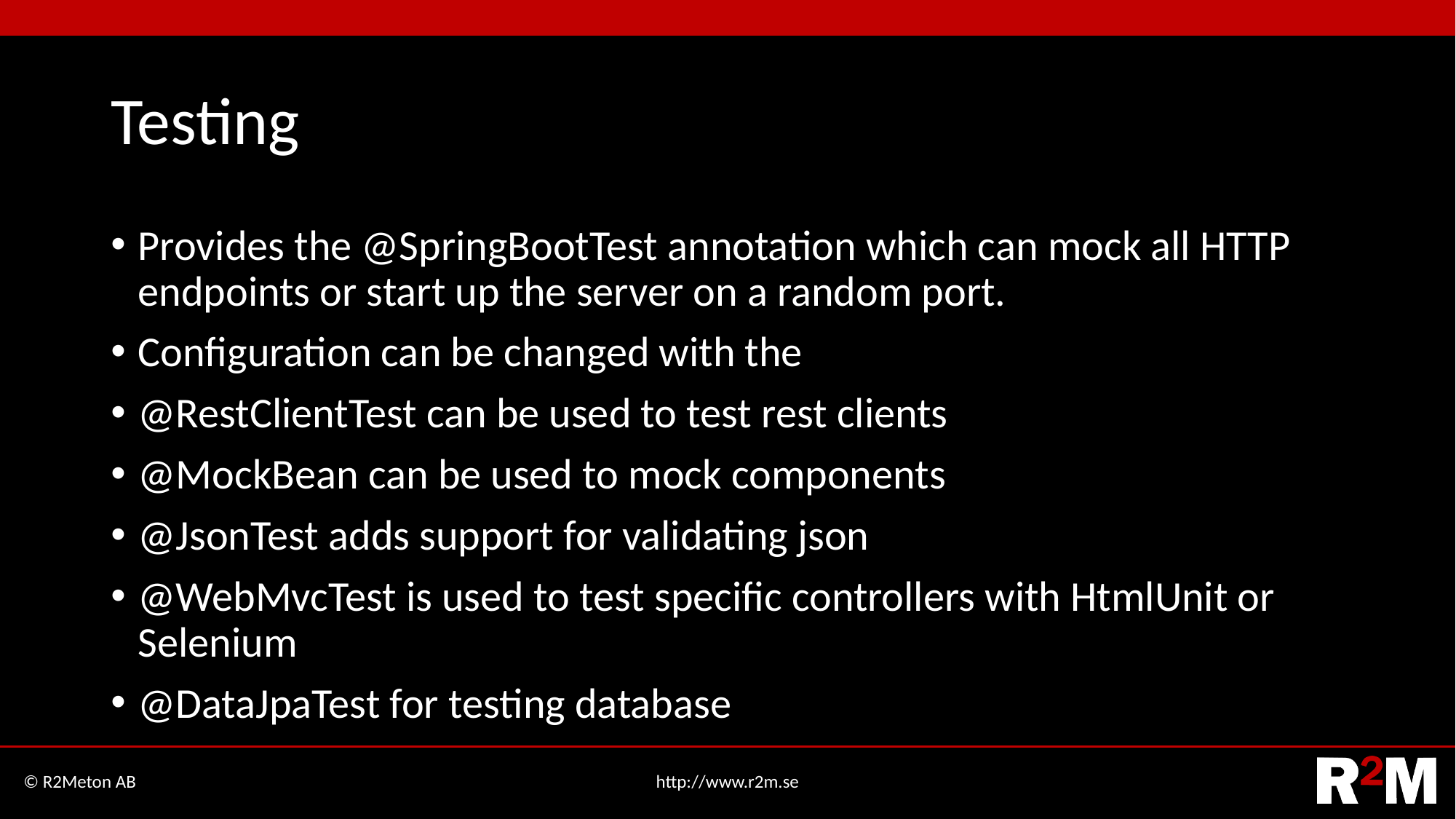

# Testing
Provides the @SpringBootTest annotation which can mock all HTTP endpoints or start up the server on a random port.
Configuration can be changed with the
@RestClientTest can be used to test rest clients
@MockBean can be used to mock components
@JsonTest adds support for validating json
@WebMvcTest is used to test specific controllers with HtmlUnit or Selenium
@DataJpaTest for testing database

© R2Meton AB
http://www.r2m.se